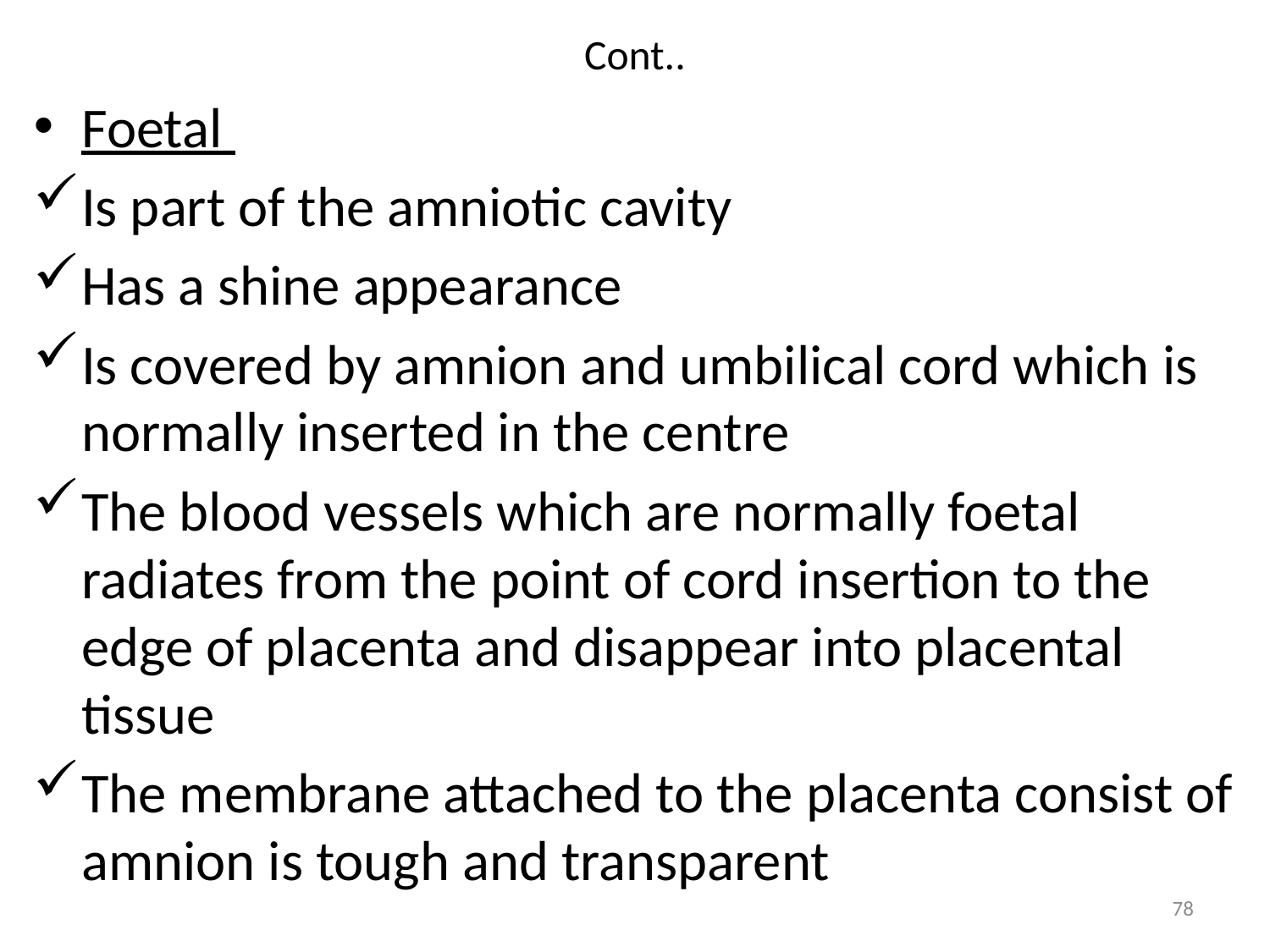

# Cont..
Foetal
Is part of the amniotic cavity
Has a shine appearance
Is covered by amnion and umbilical cord which is normally inserted in the centre
The blood vessels which are normally foetal radiates from the point of cord insertion to the edge of placenta and disappear into placental tissue
The membrane attached to the placenta consist of amnion is tough and transparent

78